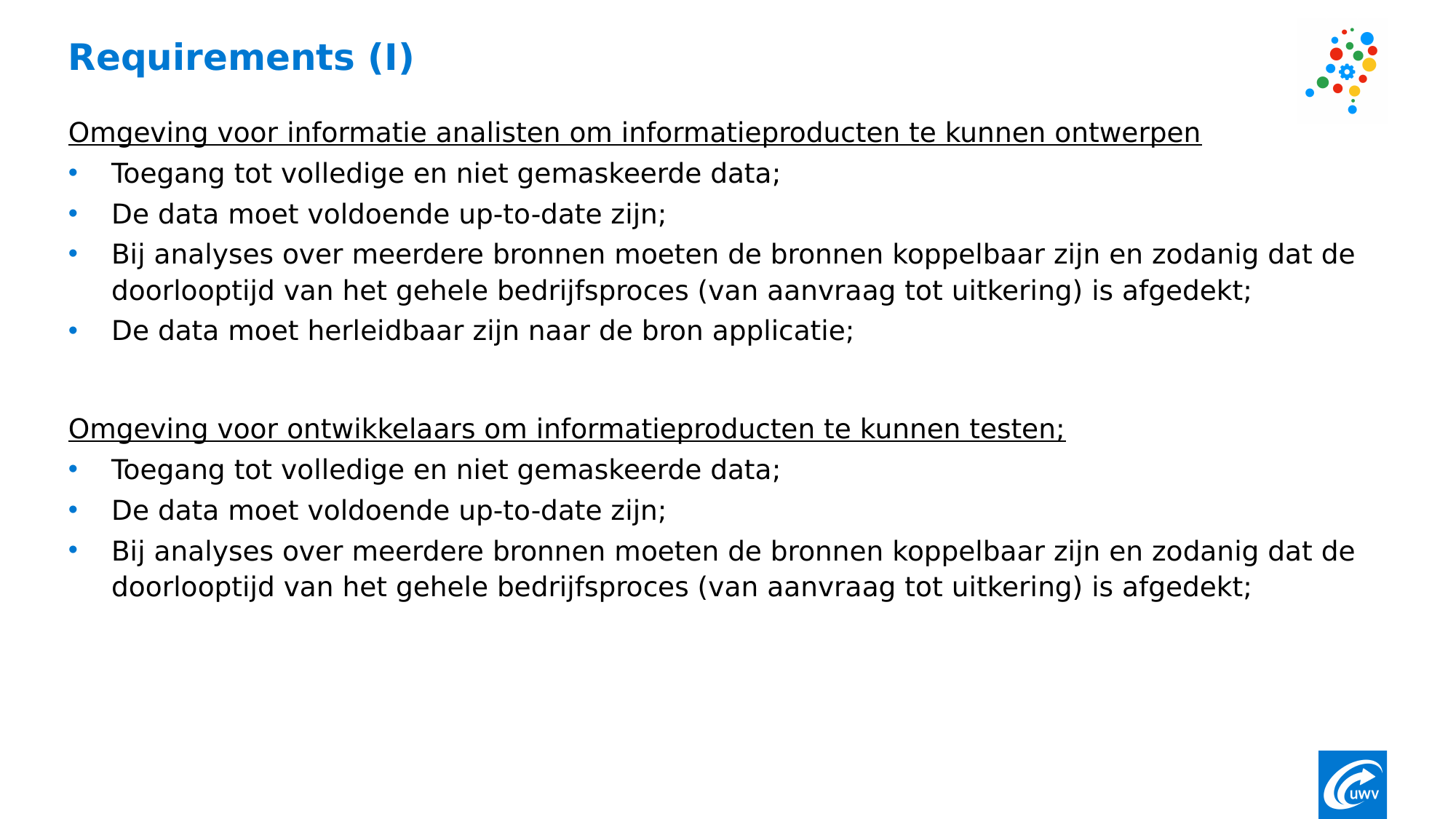

# Requirements (I)
Omgeving voor informatie analisten om informatieproducten te kunnen ontwerpen
Toegang tot volledige en niet gemaskeerde data;
De data moet voldoende up-to-date zijn;
Bij analyses over meerdere bronnen moeten de bronnen koppelbaar zijn en zodanig dat de doorlooptijd van het gehele bedrijfsproces (van aanvraag tot uitkering) is afgedekt;
De data moet herleidbaar zijn naar de bron applicatie;

Omgeving voor ontwikkelaars om informatieproducten te kunnen testen;
Toegang tot volledige en niet gemaskeerde data;
De data moet voldoende up-to-date zijn;
Bij analyses over meerdere bronnen moeten de bronnen koppelbaar zijn en zodanig dat de doorlooptijd van het gehele bedrijfsproces (van aanvraag tot uitkering) is afgedekt;